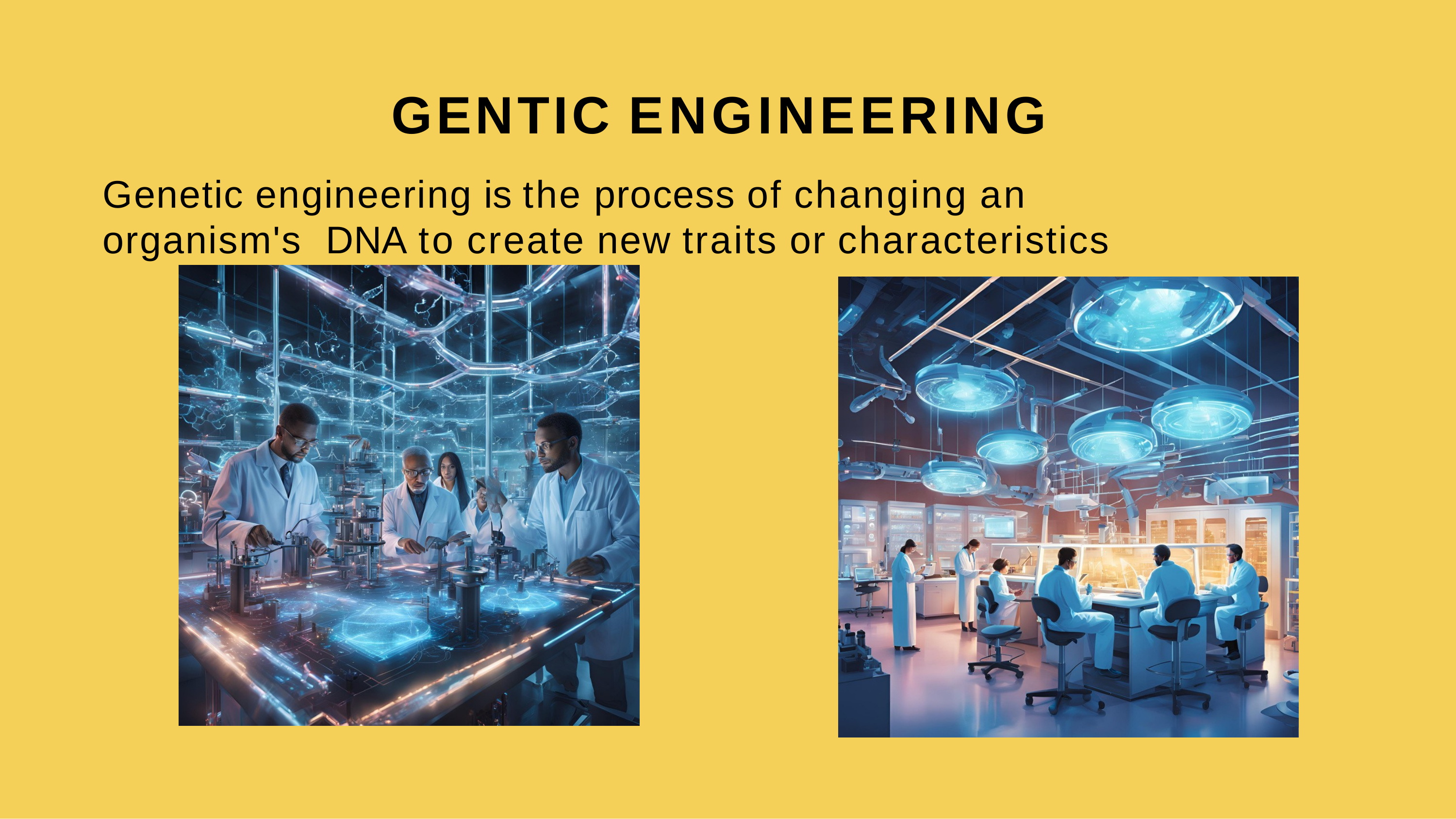

GENTIC ENGINEERING
Genetic engineering is the process of changing an organism's  DNA to create new traits or characteristics